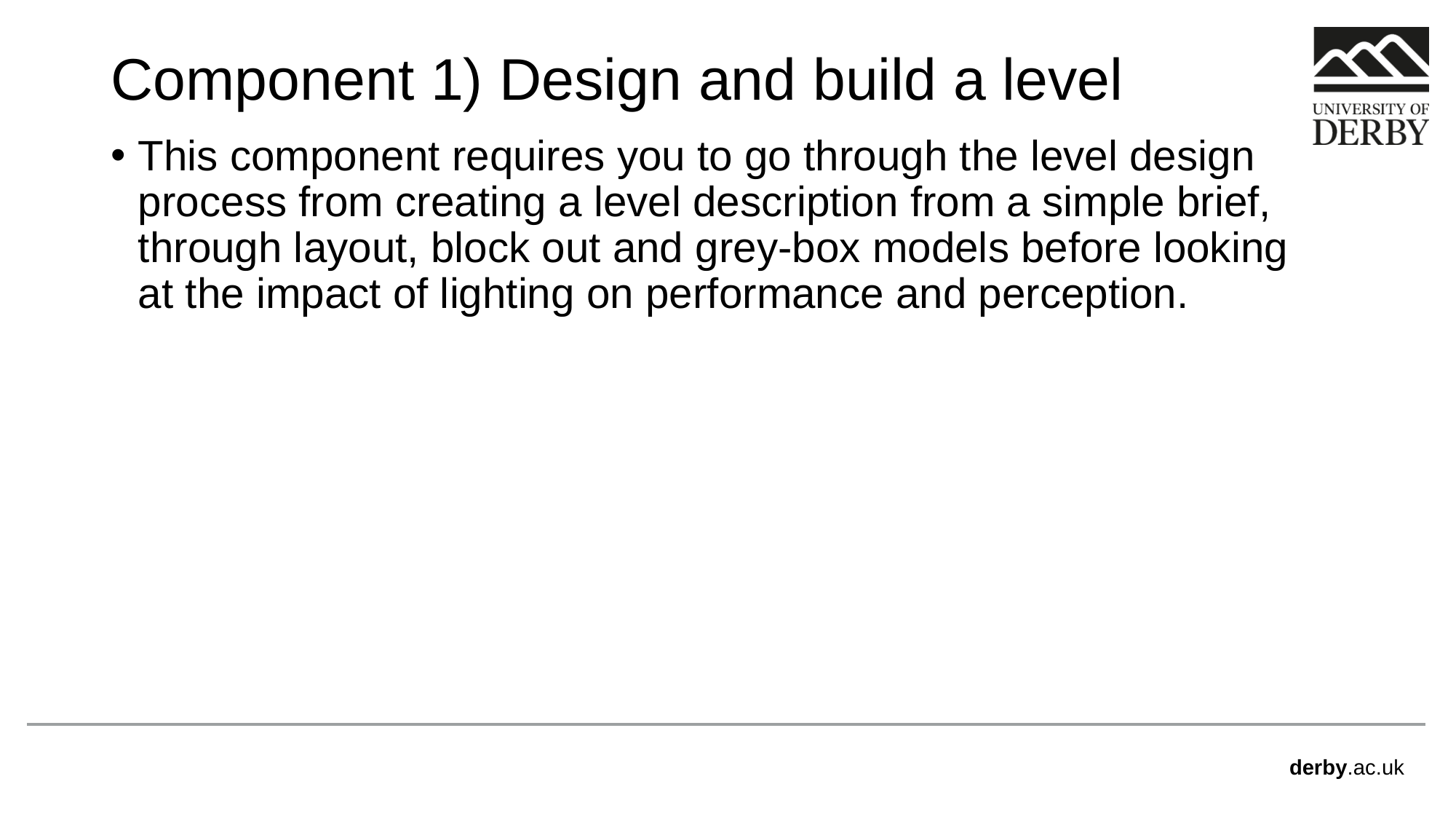

# Component 1) Design and build a level
This component requires you to go through the level design process from creating a level description from a simple brief, through layout, block out and grey-box models before looking at the impact of lighting on performance and perception.